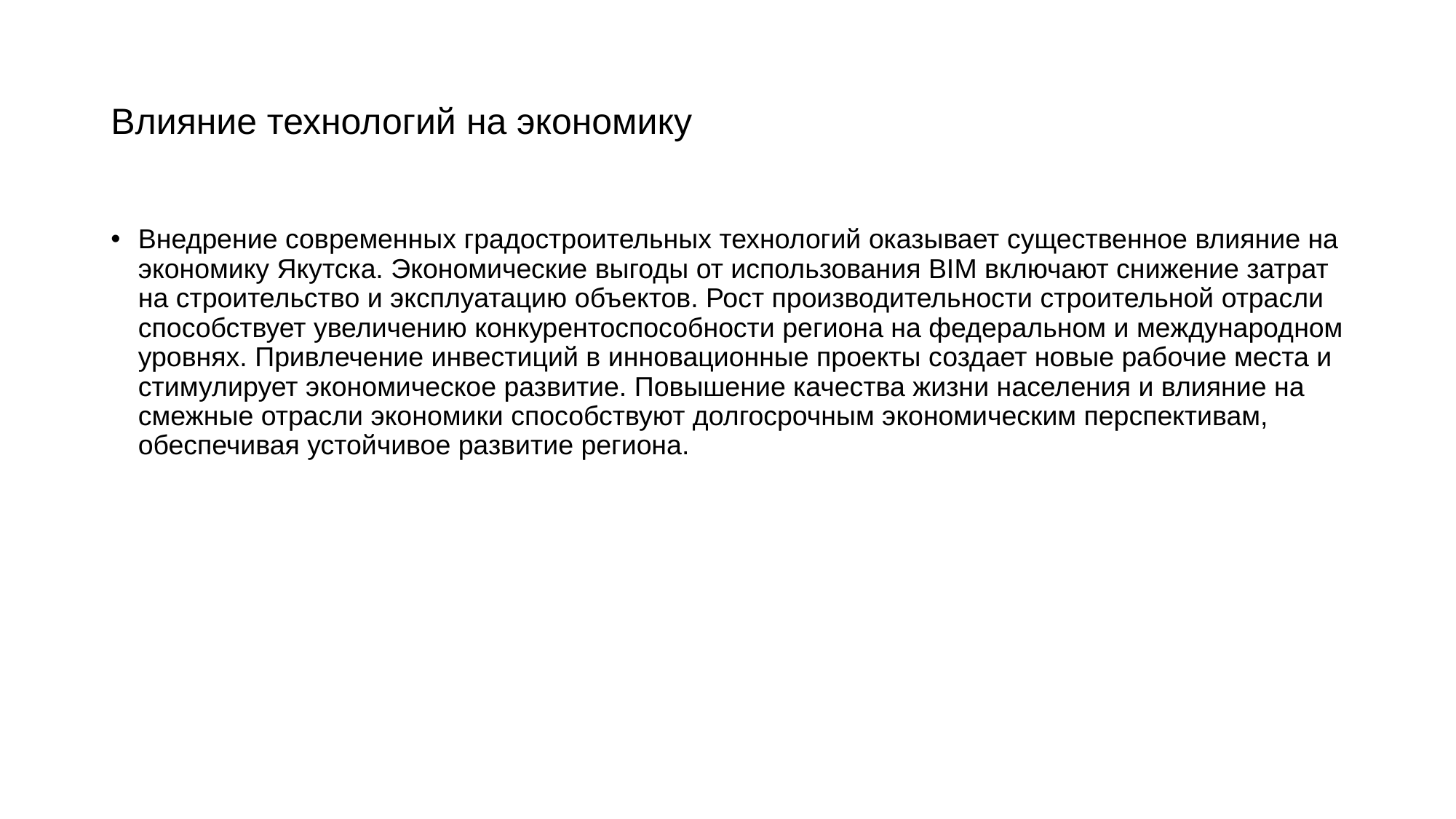

# Влияние технологий на экономику
Внедрение современных градостроительных технологий оказывает существенное влияние на экономику Якутска. Экономические выгоды от использования BIM включают снижение затрат на строительство и эксплуатацию объектов. Рост производительности строительной отрасли способствует увеличению конкурентоспособности региона на федеральном и международном уровнях. Привлечение инвестиций в инновационные проекты создает новые рабочие места и стимулирует экономическое развитие. Повышение качества жизни населения и влияние на смежные отрасли экономики способствуют долгосрочным экономическим перспективам, обеспечивая устойчивое развитие региона.